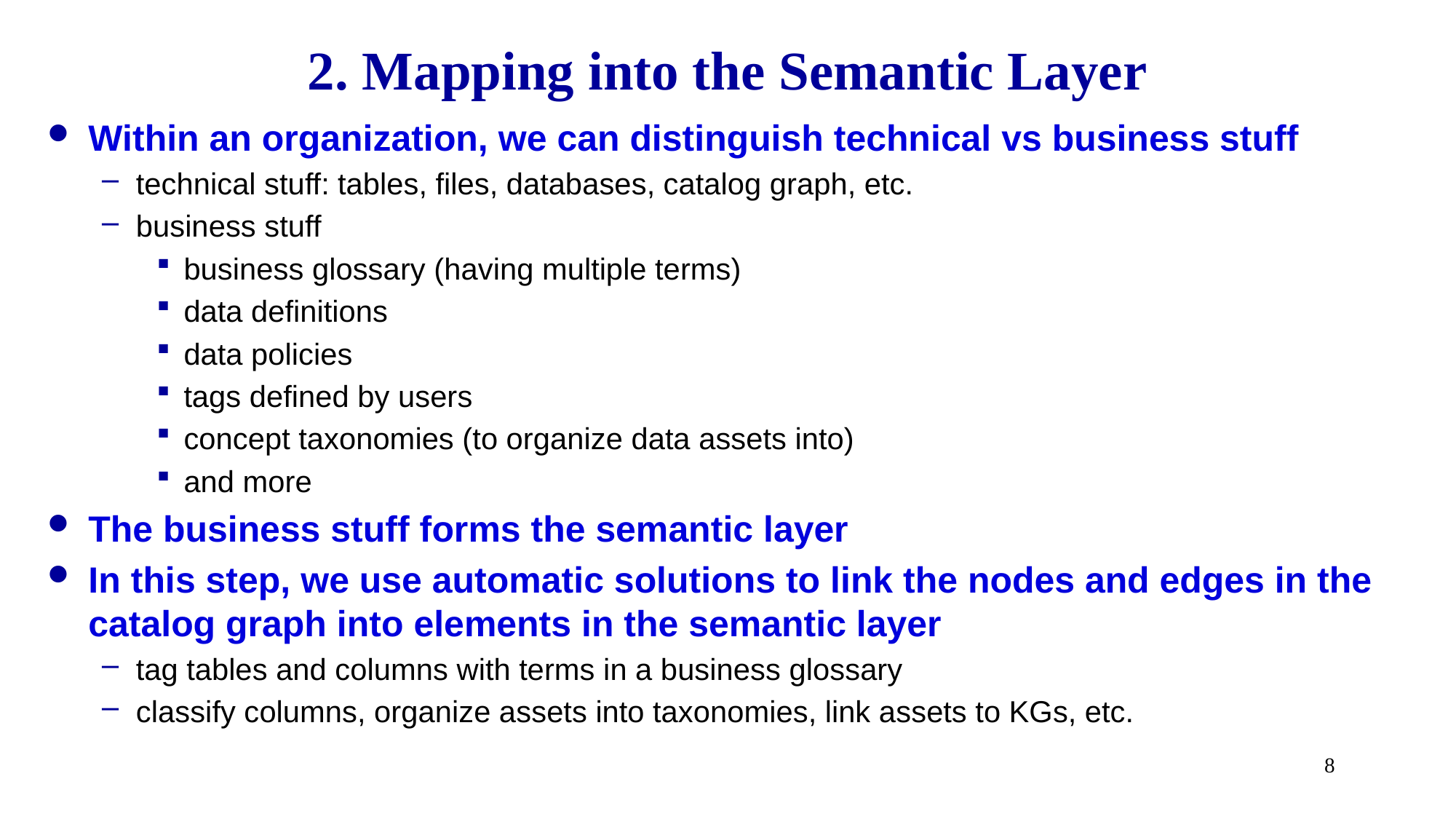

# 2. Mapping into the Semantic Layer
Within an organization, we can distinguish technical vs business stuff
technical stuff: tables, files, databases, catalog graph, etc.
business stuff
business glossary (having multiple terms)
data definitions
data policies
tags defined by users
concept taxonomies (to organize data assets into)
and more
The business stuff forms the semantic layer
In this step, we use automatic solutions to link the nodes and edges in the catalog graph into elements in the semantic layer
tag tables and columns with terms in a business glossary
classify columns, organize assets into taxonomies, link assets to KGs, etc.
8